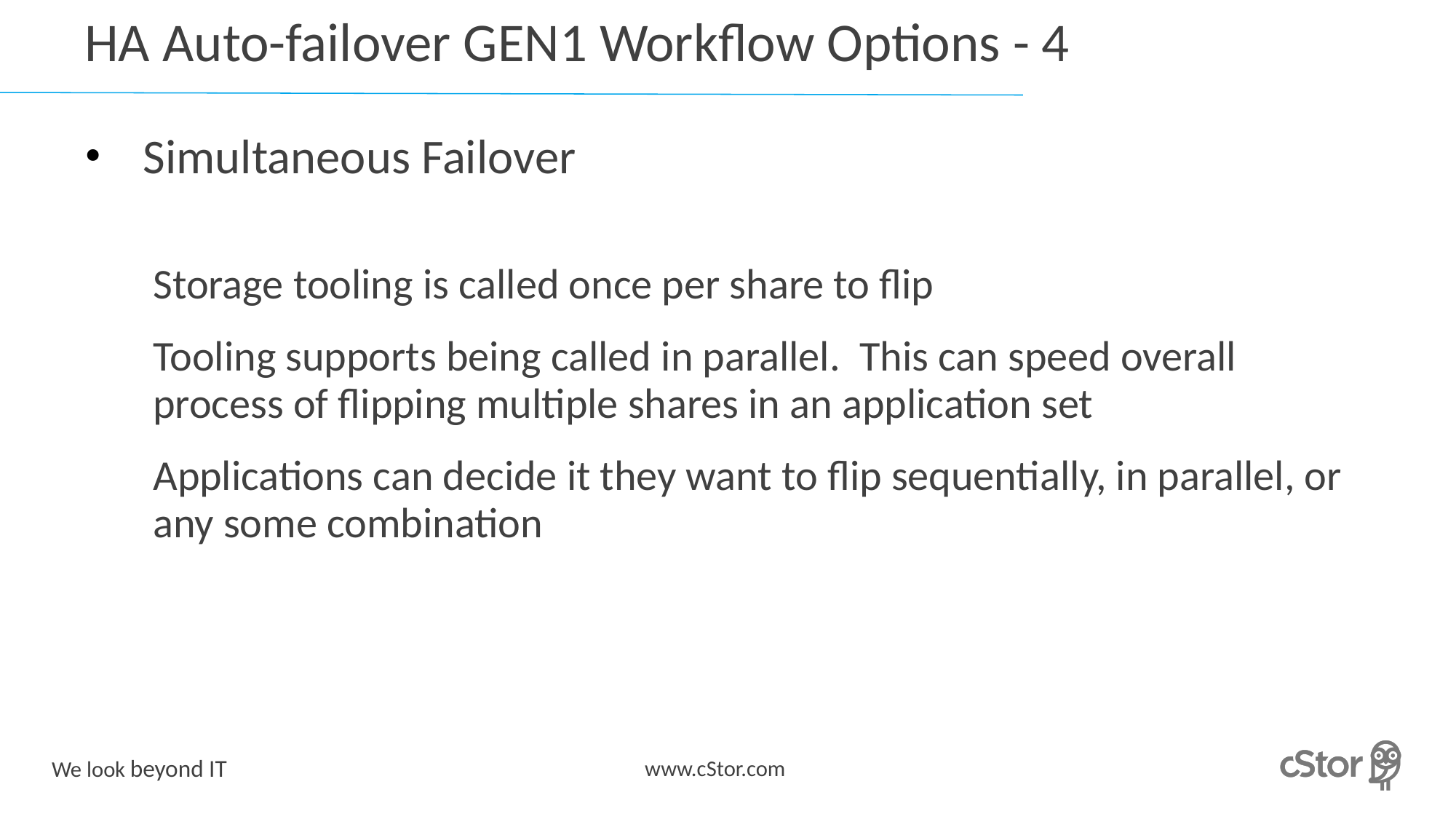

# HA Auto-failover GEN1 Workflow Options - 4
Simultaneous Failover

Storage tooling is called once per share to flip
Tooling supports being called in parallel.  This can speed overall process of flipping multiple shares in an application set
Applications can decide it they want to flip sequentially, in parallel, or any some combination